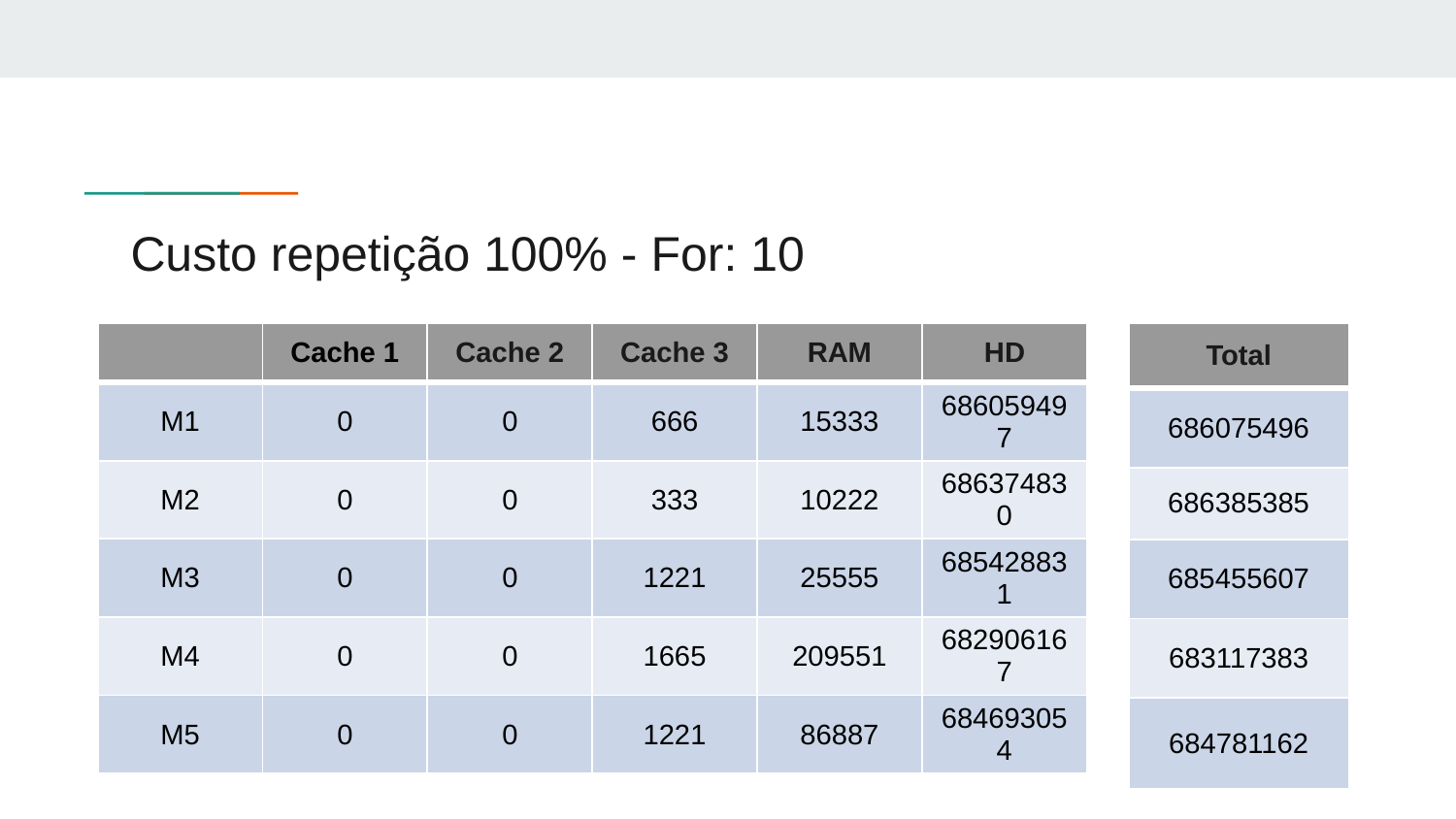

# Custo repetição 100% - For: 10
| Total |
| --- |
| 686075496 |
| 686385385 |
| 685455607 |
| 683117383 |
| 684781162 |
|  | Cache 1 | Cache 2 | Cache 3 | RAM | HD |
| --- | --- | --- | --- | --- | --- |
| M1 | 0 | 0 | 666 | 15333 | 686059497 |
| M2 | 0 | 0 | 333 | 10222 | 686374830 |
| M3 | 0 | 0 | 1221 | 25555 | 685428831 |
| M4 | 0 | 0 | 1665 | 209551 | 682906167 |
| M5 | 0 | 0 | 1221 | 86887 | 684693054 |